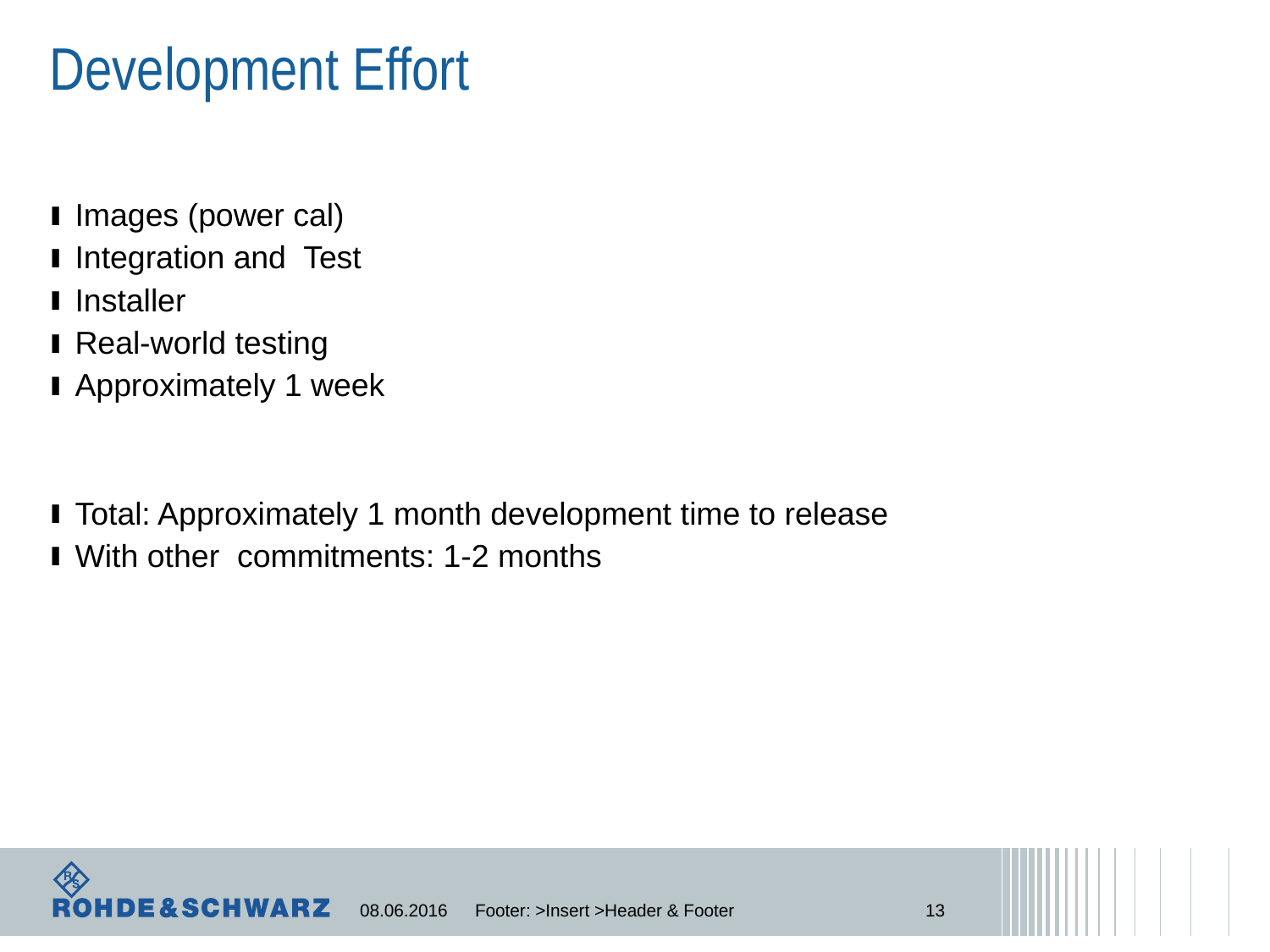

# Development Effort
Images (power cal)
Integration and  Test
Installer
Real-world testing
Approximately 1 week

Total: Approximately 1 month development time to release
With other  commitments: 1-2 months
08.06.2016
Footer: >Insert >Header & Footer
13